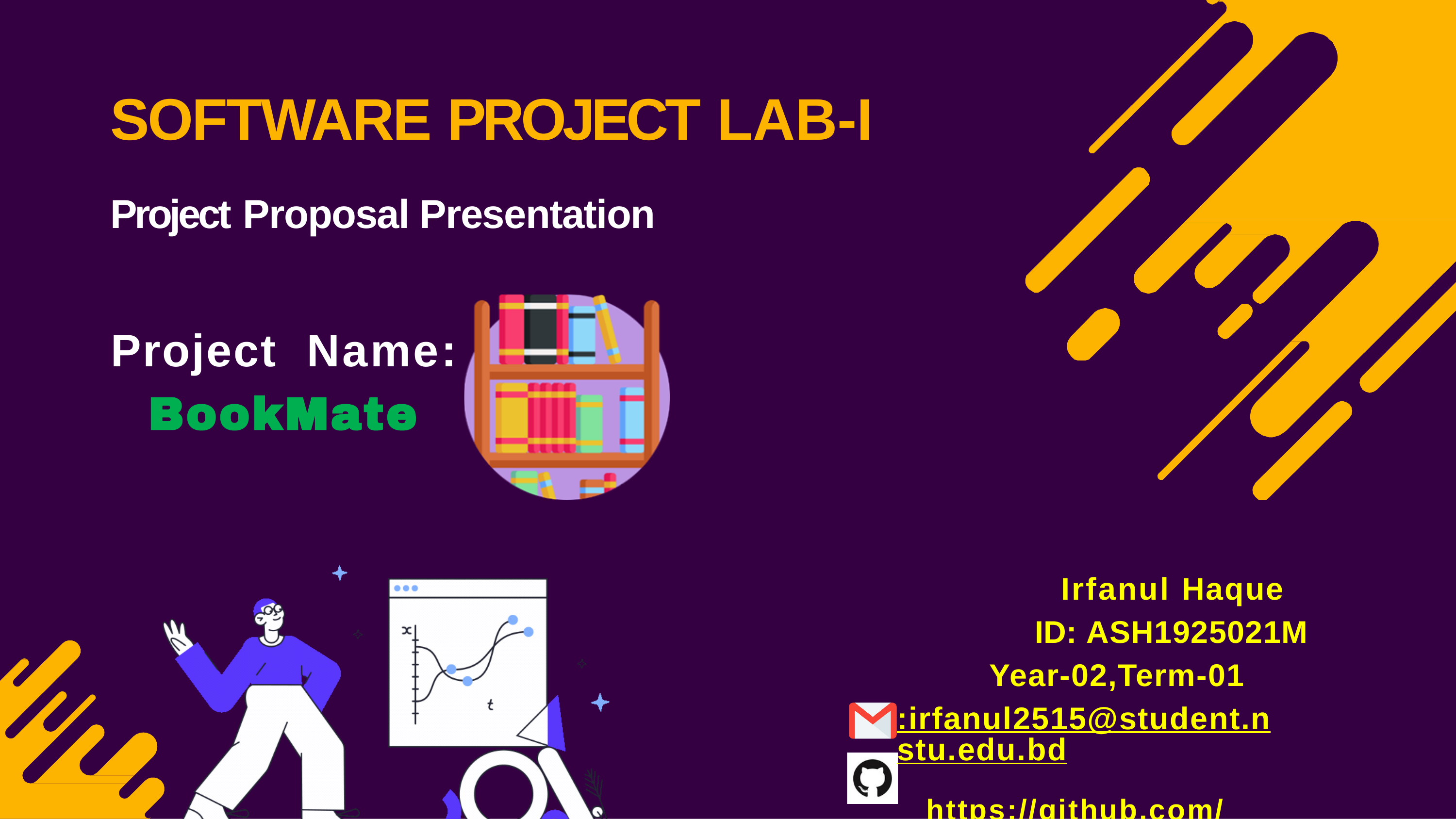

# SOFTWARE PROJECT LAB-I
Project Proposal Presentation

Project  Name:
BookMate

Irfanul Haque  ID: ASH1925021M
Year-02,Term-01
:irfanul2515@student.nstu.edu.bd
https://github.com/Irfanul1925021

1